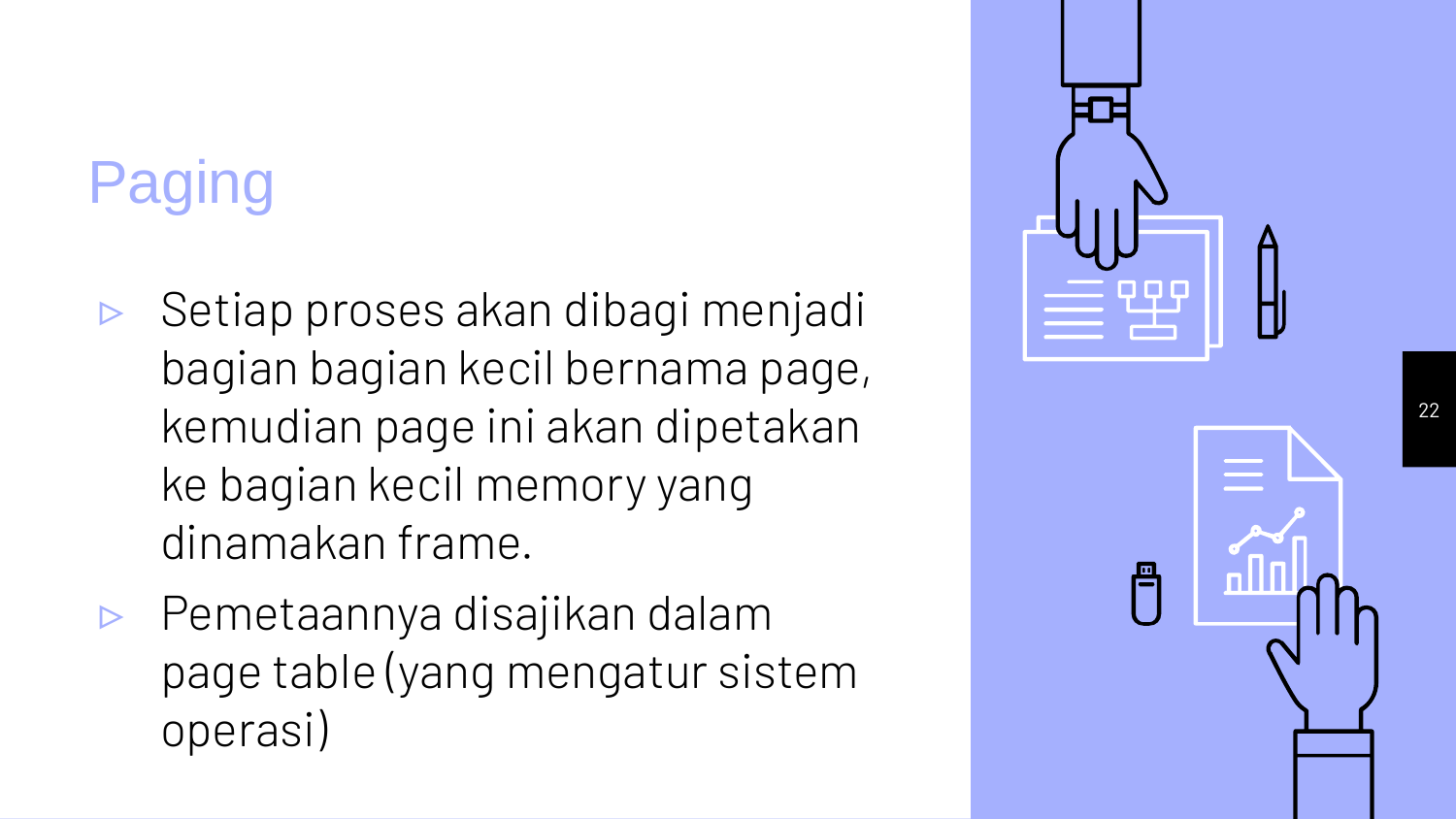

# Paging
Setiap proses akan dibagi menjadi bagian bagian kecil bernama page, kemudian page ini akan dipetakan ke bagian kecil memory yang dinamakan frame.
Pemetaannya disajikan dalam page table (yang mengatur sistem operasi)
22